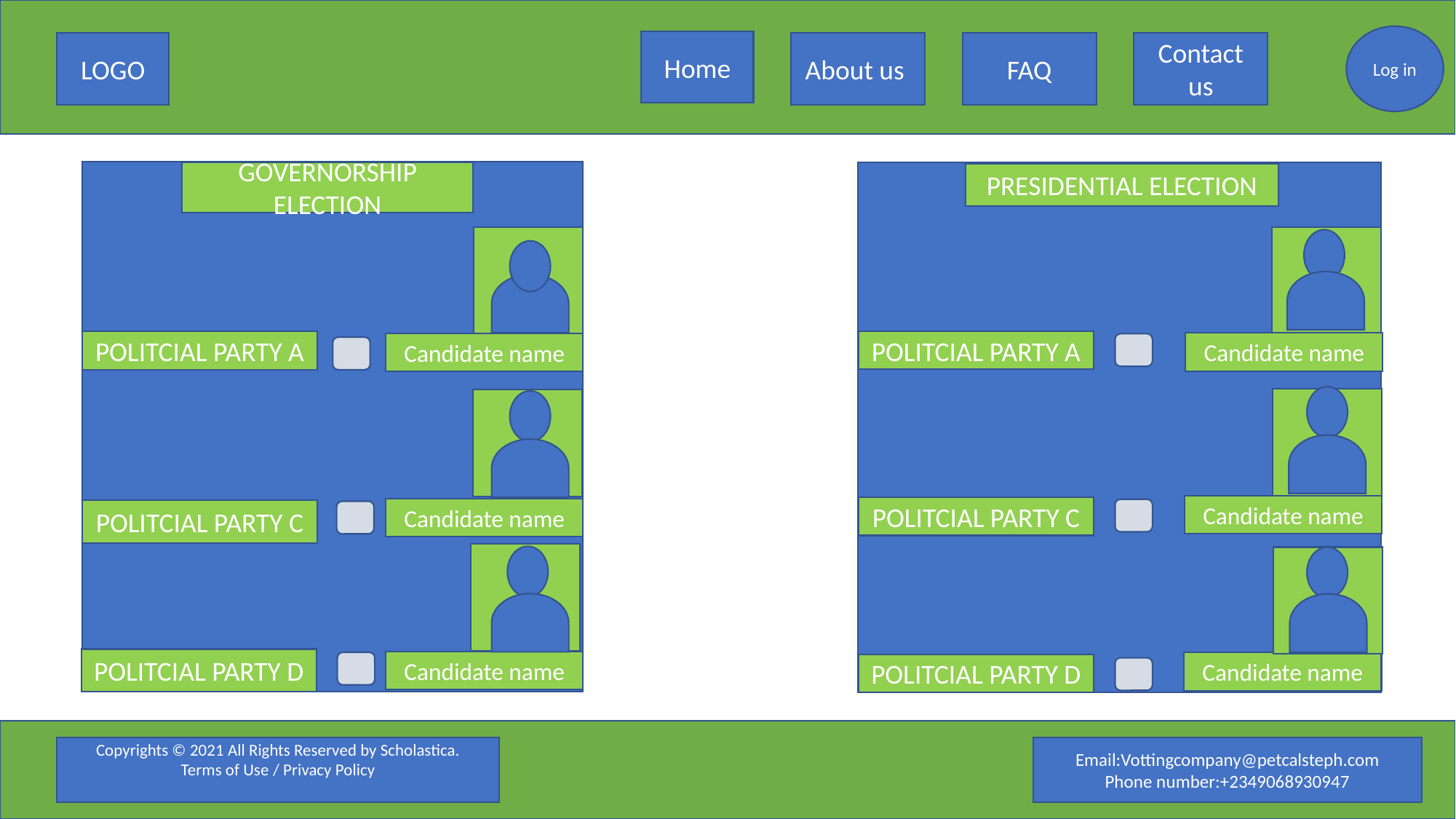

Log in
Home
LOGO
About us
FAQ
Contact us

GOVERNORSHIP ELECTION

PRESIDENTIAL ELECTION

POLITCIAL PARTY A
POLITCIAL PARTY A
Candidate name
Candidate name

Candidate name
POLITCIAL PARTY C
Candidate name

POLITCIAL PARTY C

POLITCIAL PARTY D
Candidate name

Candidate name
POLITCIAL PARTY D

Copyrights © 2021 All Rights Reserved by Scholastica.
Terms of Use / Privacy Policy

Email:Vottingcompany@petcalsteph.com
Phone number:+2349068930947